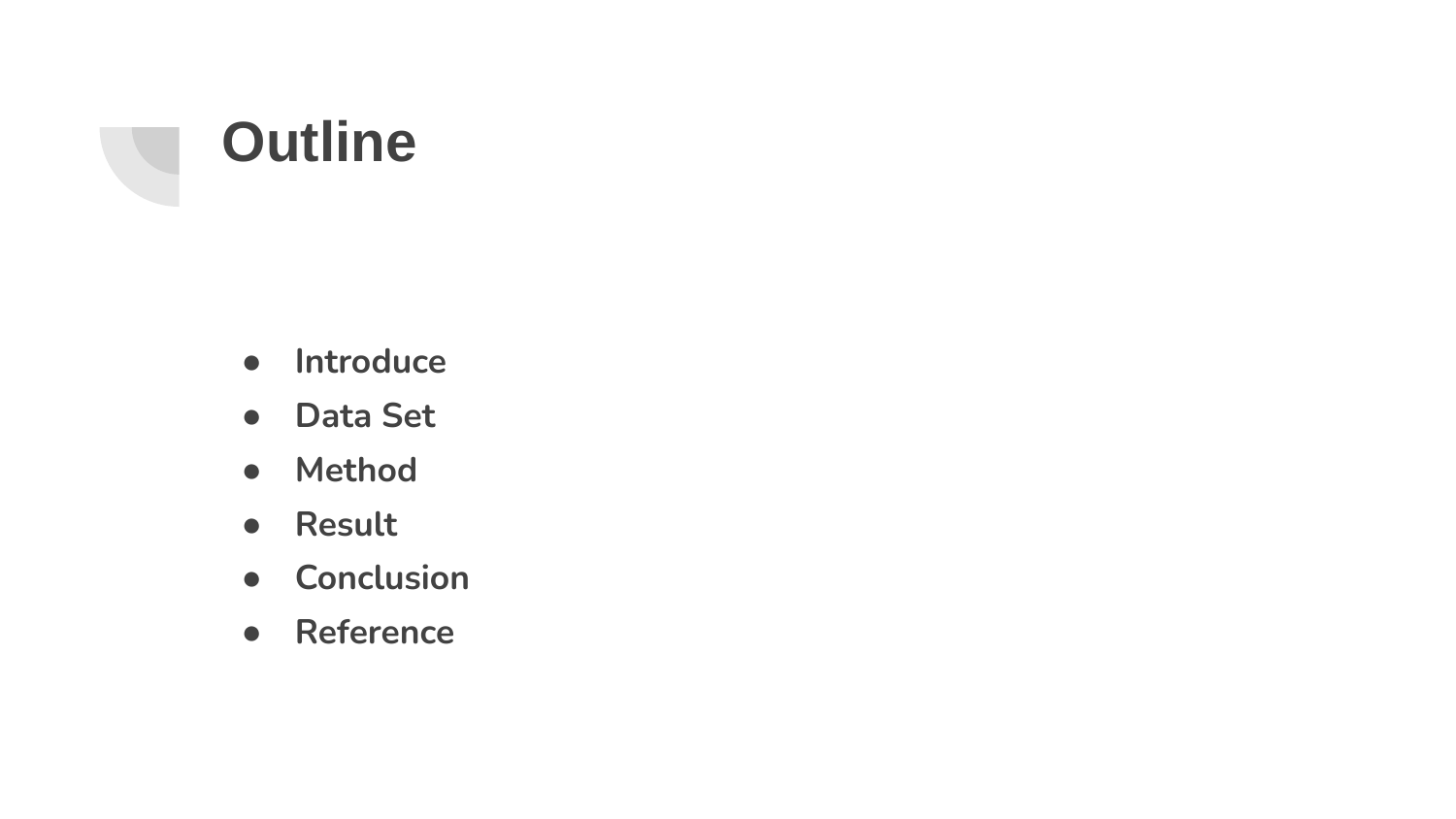

# Outline
Introduce
Data Set
Method
Result
Conclusion
Reference